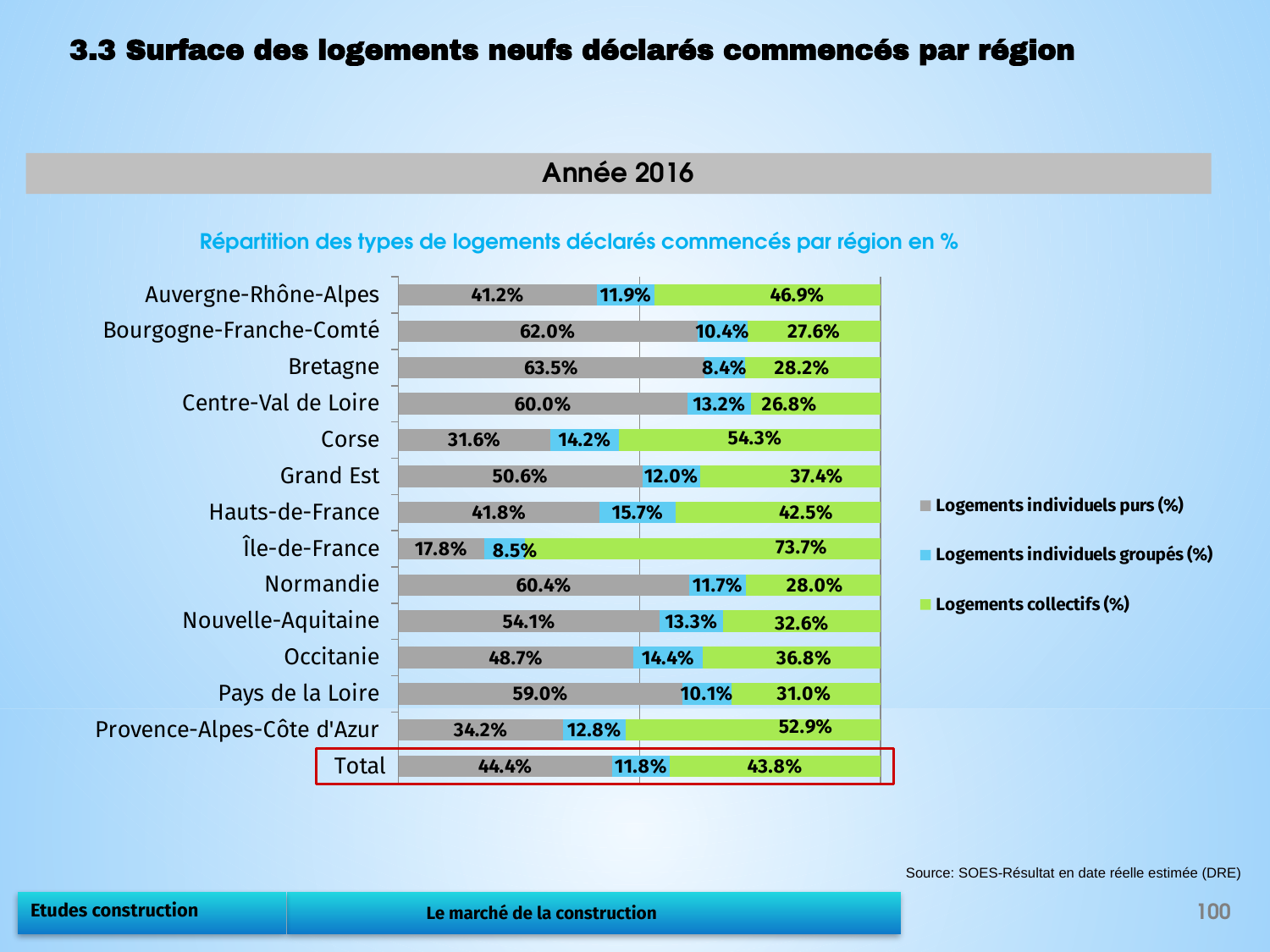

3.3 Surface des logements neufs déclarés commencés par région
Année 2016
Répartition des types de logements déclarés commencés par région en %

### Chart

| Category | Logements individuels purs (%) | Logements individuels groupés (%) | Logements collectifs (%) |
|---|---|---|---|
|  Auvergne-Rhône-Alpes  | 0.41198172874209416 | 0.11860945186226282 | 0.469408819395643 |
|  Bourgogne-Franche-Comté  | 0.620061796512911 | 0.10406091370558376 | 0.27587728978150516 |
|  Bretagne  | 0.6345486574494208 | 0.08364917525222869 | 0.2818021672983505 |
|  Centre-Val de Loire  | 0.5998395231545163 | 0.13170563961485557 | 0.26845483723062813 |
|  Corse  | 0.31559313603581196 | 0.1415070877891072 | 0.5428997761750808 |
|  Grand Est  | 0.505896989300821 | 0.12037820353321722 | 0.3737248071659617 |
|  Hauts-de-France  | 0.4177363488182559 | 0.15719233903830482 | 0.4250713121434393 |
|  Île-de-France  | 0.17753856731554296 | 0.08532078552705083 | 0.7371406471574062 |
|  Normandie  | 0.6036877206747744 | 0.11675166732051785 | 0.2795606120047077 |
|  Nouvelle-Aquitaine  | 0.5412799951947623 | 0.13250442982851307 | 0.32621557497672465 |
|  Occitanie  | 0.4874318169037845 | 0.14429511331046505 | 0.3682730697857504 |
|  Pays de la Loire  | 0.5895254487337104 | 0.10090976149495944 | 0.30956478977133023 |
|  Provence-Alpes-Côte d'Azur  | 0.34227654582608036 | 0.12843411791417544 | 0.5292893362597442 |
| Total | 0.44389020797169404 | 0.11832837845926694 | 0.43778141356903905 |
Source: SOES-Résultat en date réelle estimée (DRE)
100